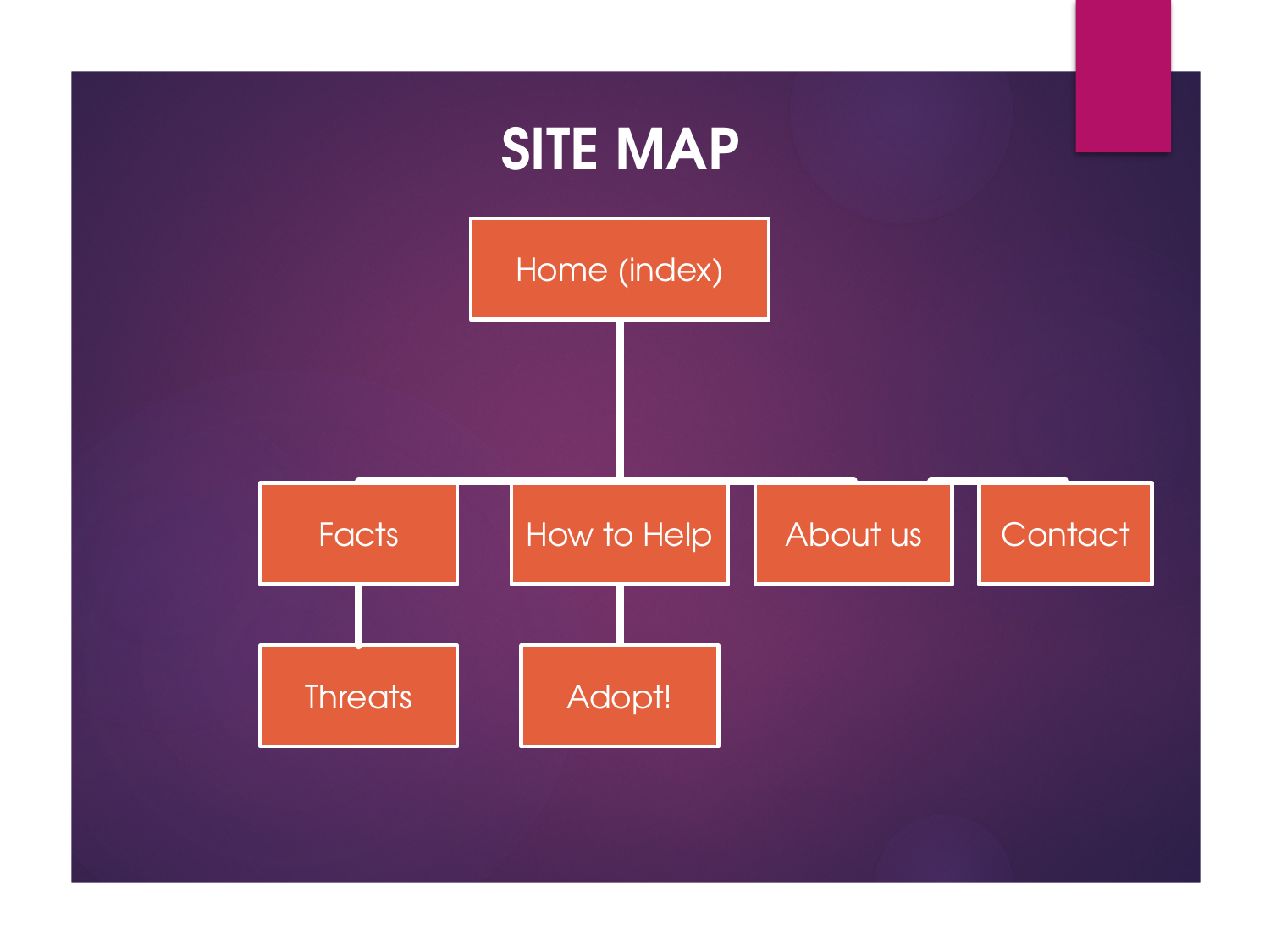

SITE MAP
Home (index)
Facts
How to Help
About us
Contact
Threats
Adopt!